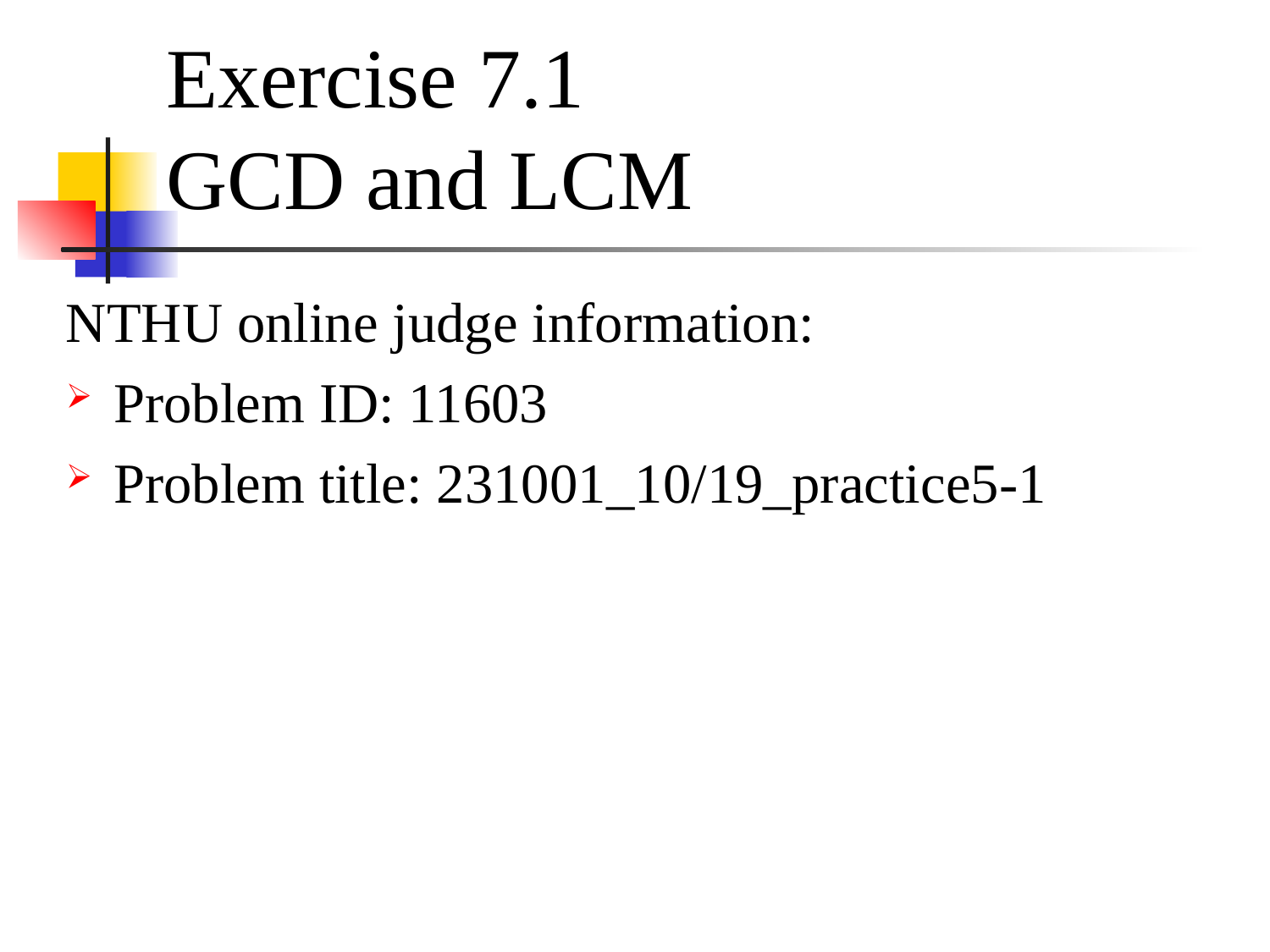

# Exercise 7.1
GCD and LCM
NTHU online judge information:
Problem ID: 11603
Problem title: 231001_10/19_practice5-1
8